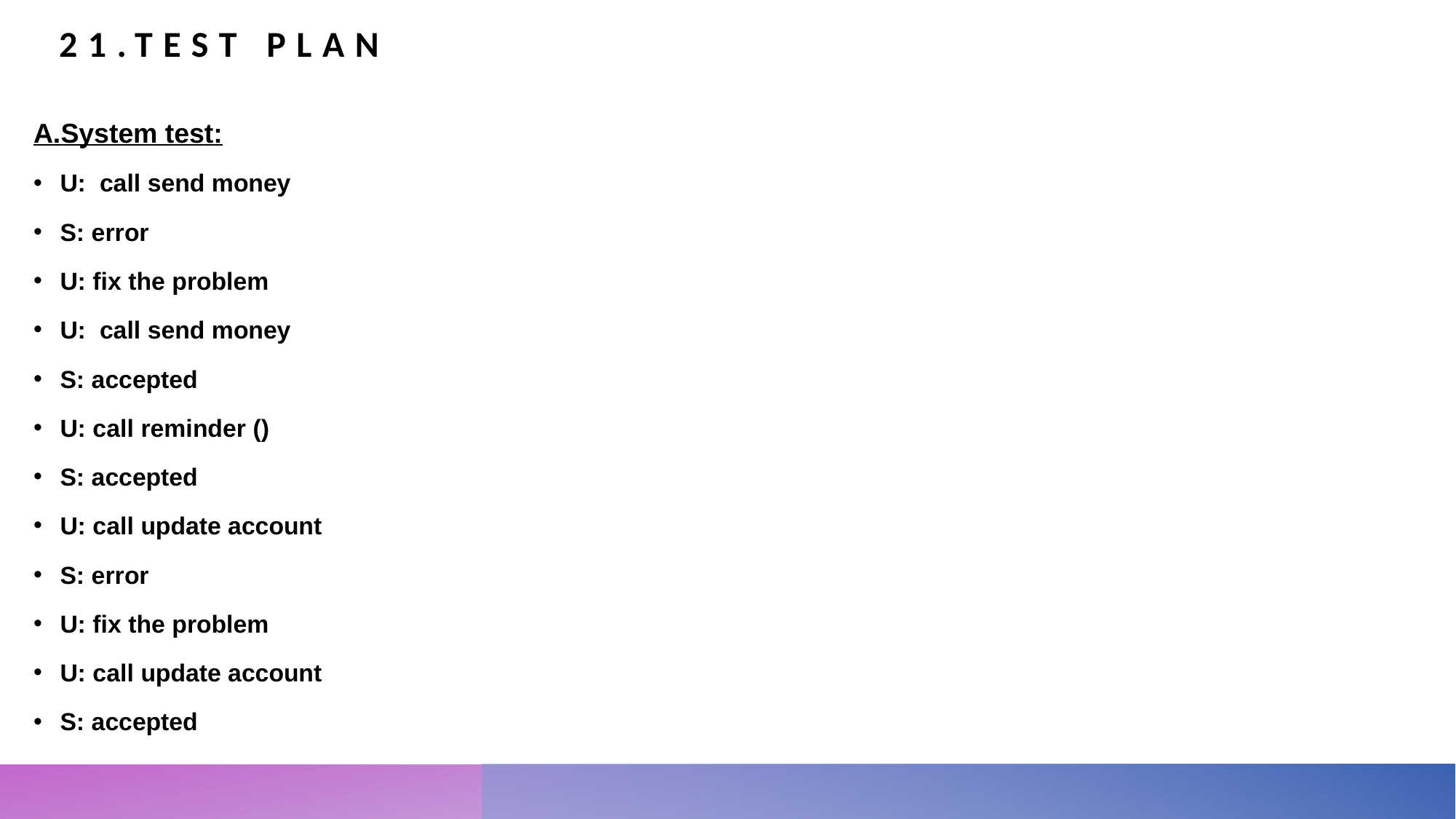

# 21.Test PLAN
A.System test:
U:  call send money
S: error
U: fix the problem
U:  call send money
S: accepted
U: call reminder ()
S: accepted
U: call update account
S: error
U: fix the problem
U: call update account
S: accepted